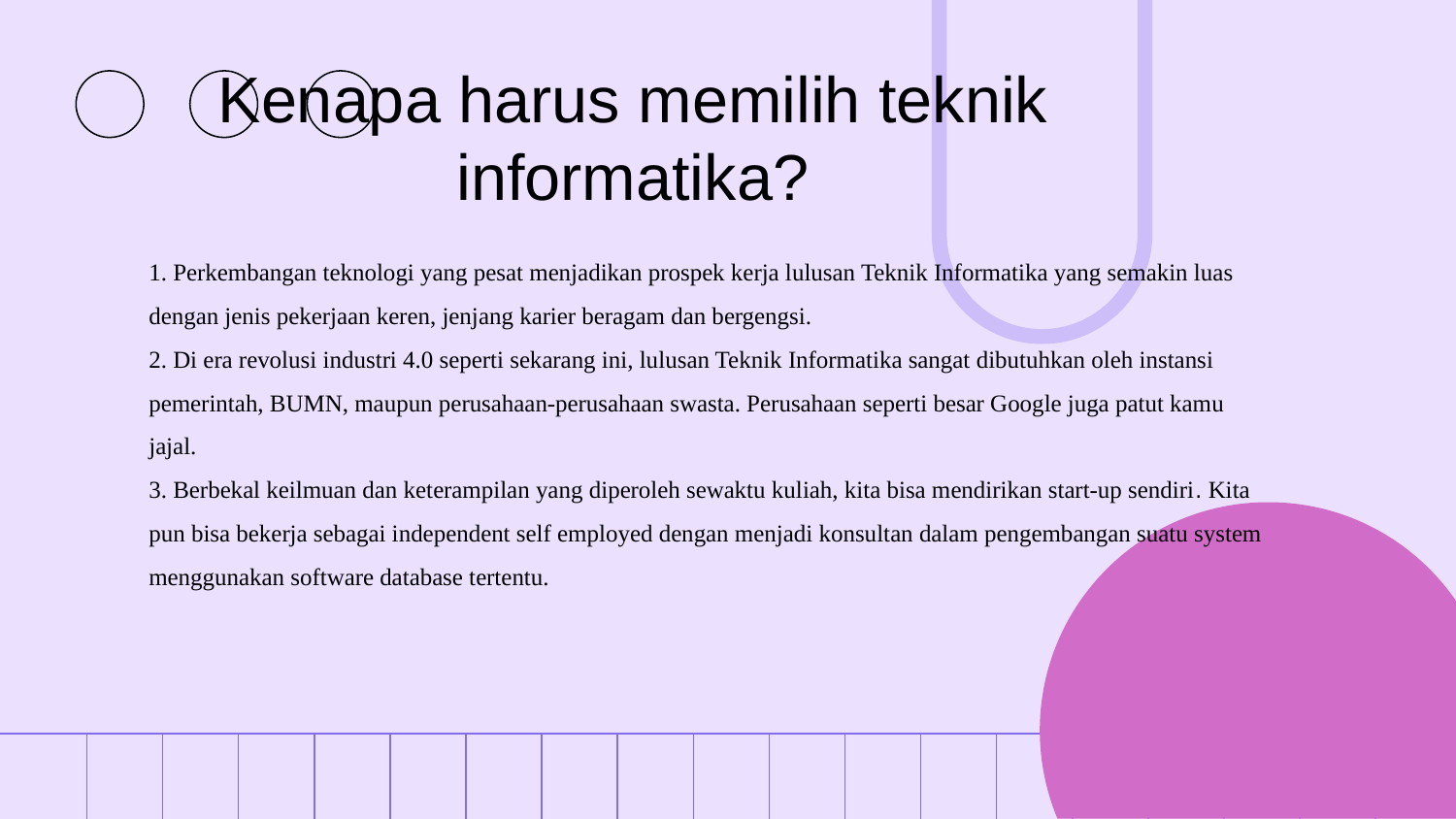

Kenapa harus memilih teknik informatika?
1. Perkembangan teknologi yang pesat menjadikan prospek kerja lulusan Teknik Informatika yang semakin luas dengan jenis pekerjaan keren, jenjang karier beragam dan bergengsi.
2. Di era revolusi industri 4.0 seperti sekarang ini, lulusan Teknik Informatika sangat dibutuhkan oleh instansi pemerintah, BUMN, maupun perusahaan-perusahaan swasta. Perusahaan seperti besar Google juga patut kamu jajal.
3. Berbekal keilmuan dan keterampilan yang diperoleh sewaktu kuliah, kita bisa mendirikan start-up sendiri. Kita pun bisa bekerja sebagai independent self employed dengan menjadi konsultan dalam pengembangan suatu system menggunakan software database tertentu.